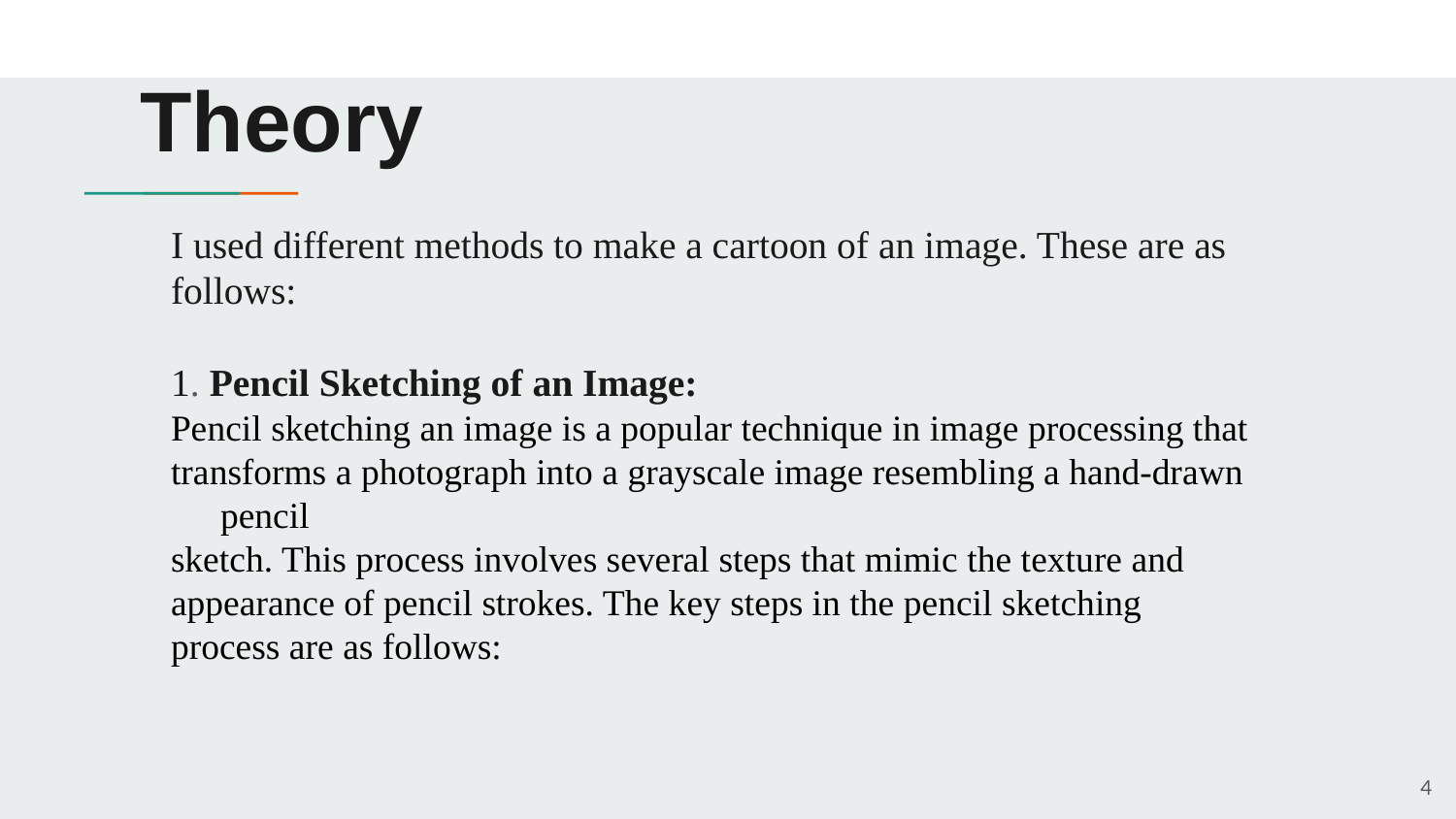

# Theory
I used different methods to make a cartoon of an image. These are as
follows:

1. Pencil Sketching of an Image:
Pencil sketching an image is a popular technique in image processing that
transforms a photograph into a grayscale image resembling a hand-drawn pencil
sketch. This process involves several steps that mimic the texture and
appearance of pencil strokes. The key steps in the pencil sketching
process are as follows:

4